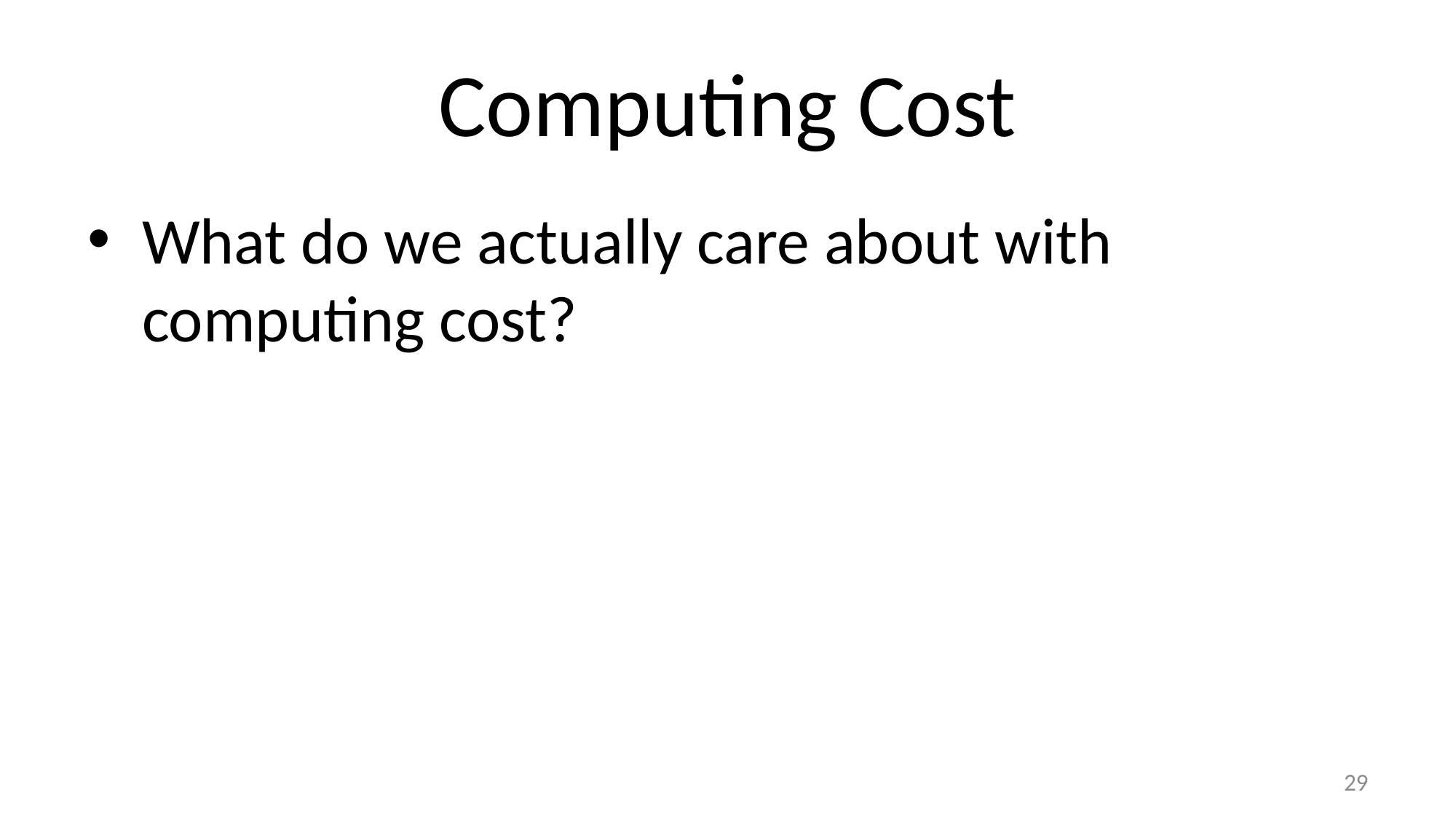

# Computing Cost
What do we actually care about with computing cost?
29